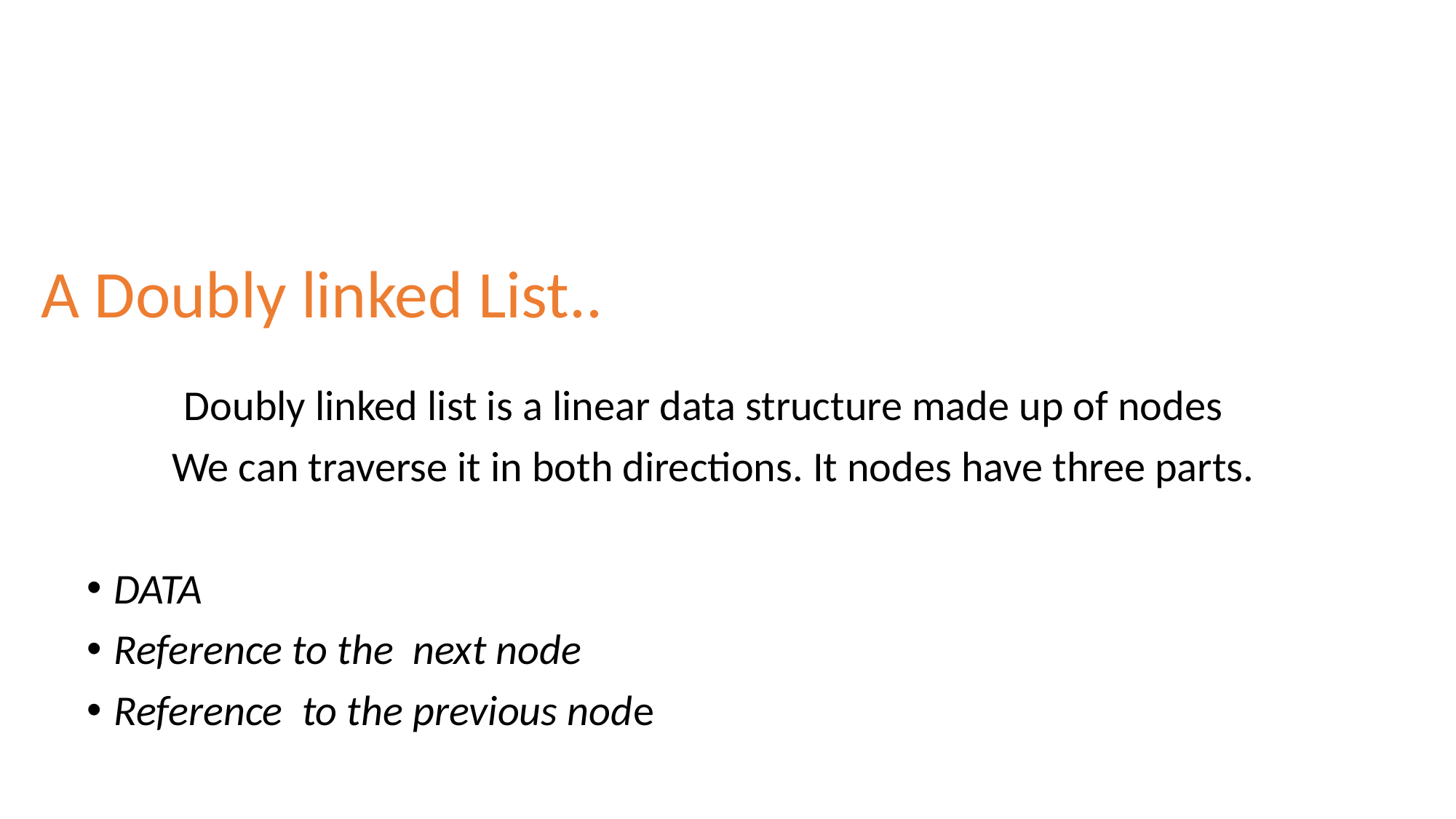

# A Doubly linked List..
Doubly linked list is a linear data structure made up of nodes
  We can traverse it in both directions. It nodes have three parts.

DATA
Reference to the  next node
Reference  to the previous node